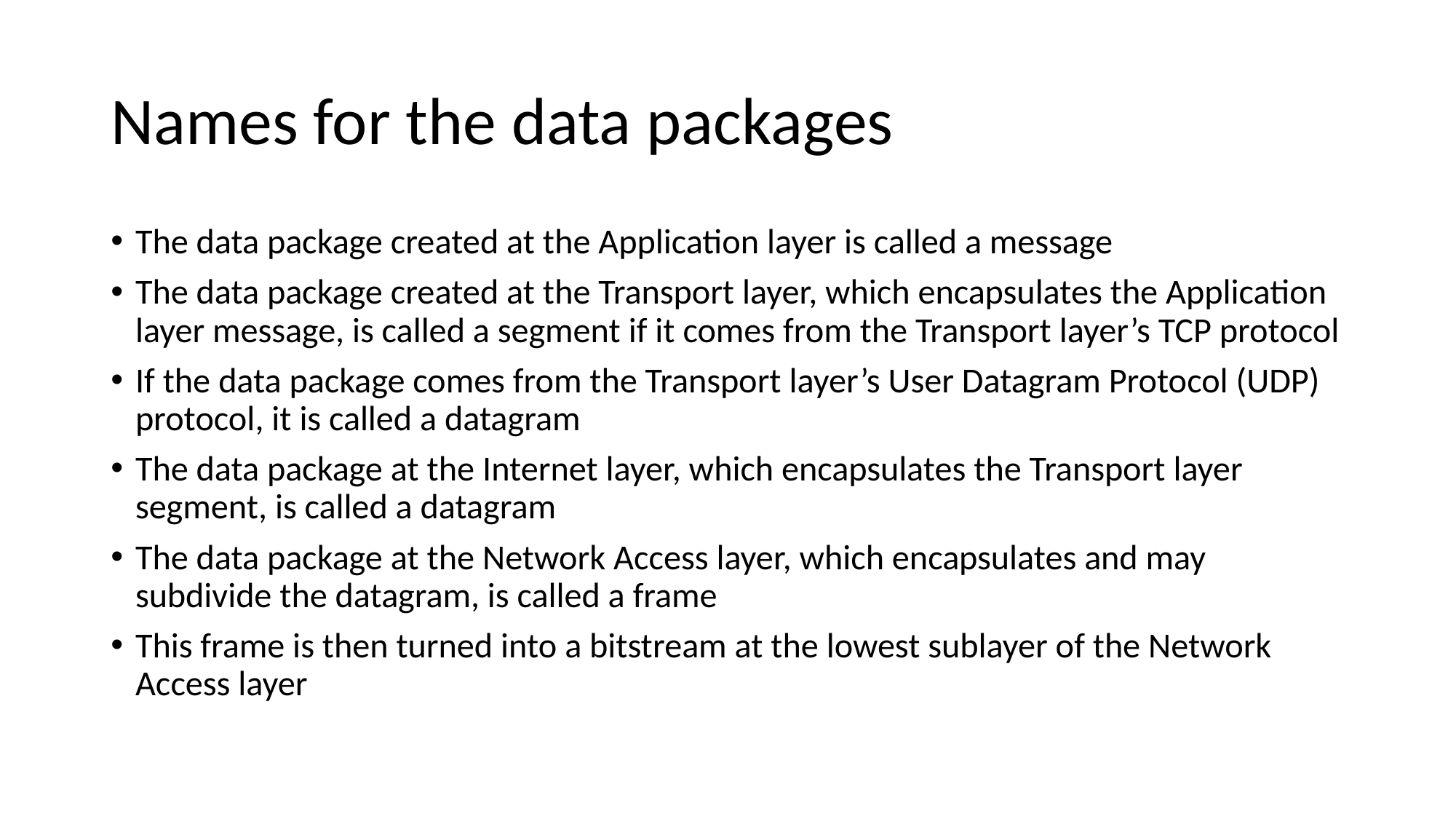

# Names for the data packages
The data package created at the Application layer is called a message
The data package created at the Transport layer, which encapsulates the Application layer message, is called a segment if it comes from the Transport layer’s TCP protocol
If the data package comes from the Transport layer’s User Datagram Protocol (UDP) protocol, it is called a datagram
The data package at the Internet layer, which encapsulates the Transport layer segment, is called a datagram
The data package at the Network Access layer, which encapsulates and may subdivide the datagram, is called a frame
This frame is then turned into a bitstream at the lowest sublayer of the Network Access layer